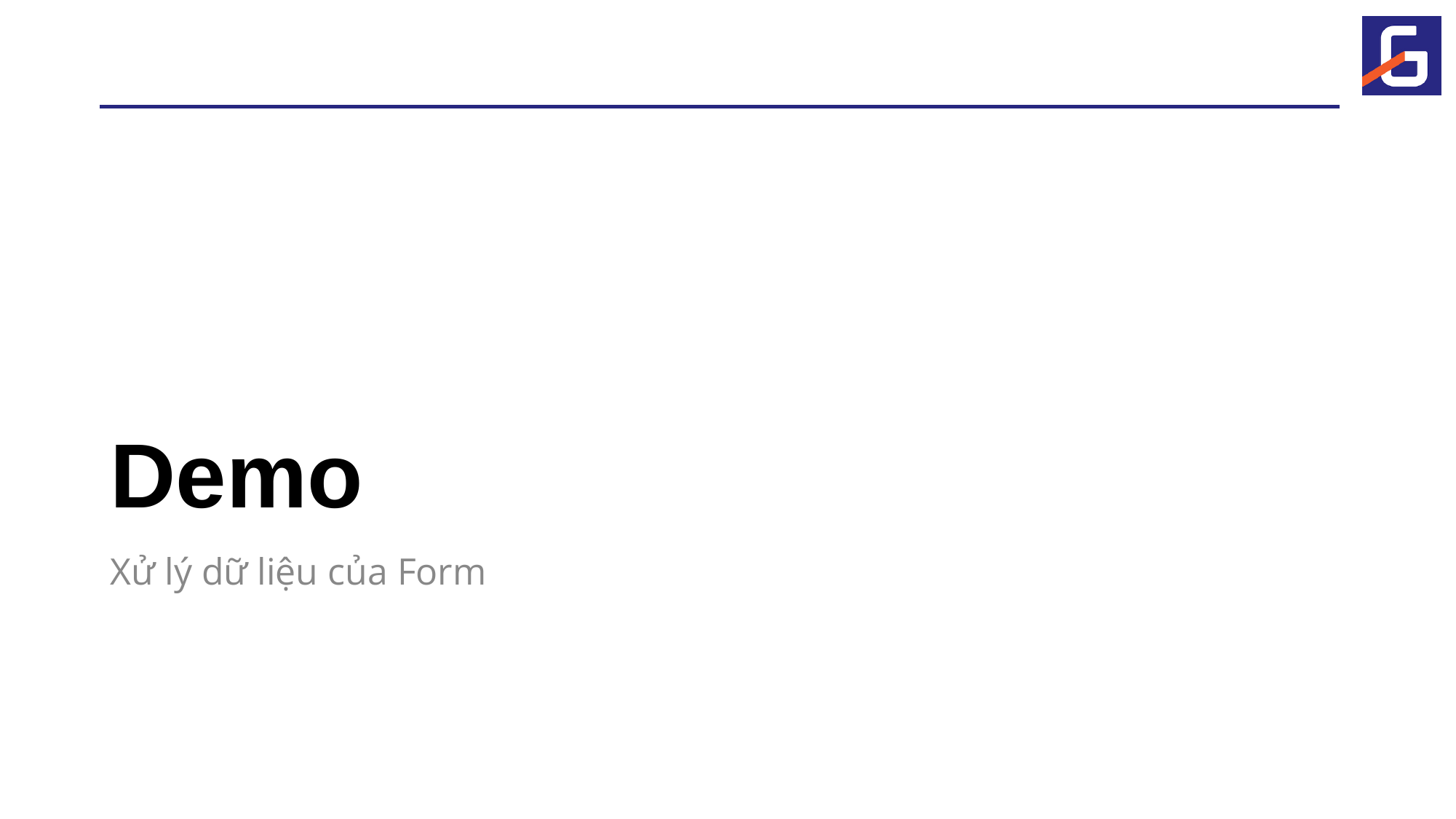

# Demo
Xử lý dữ liệu của Form